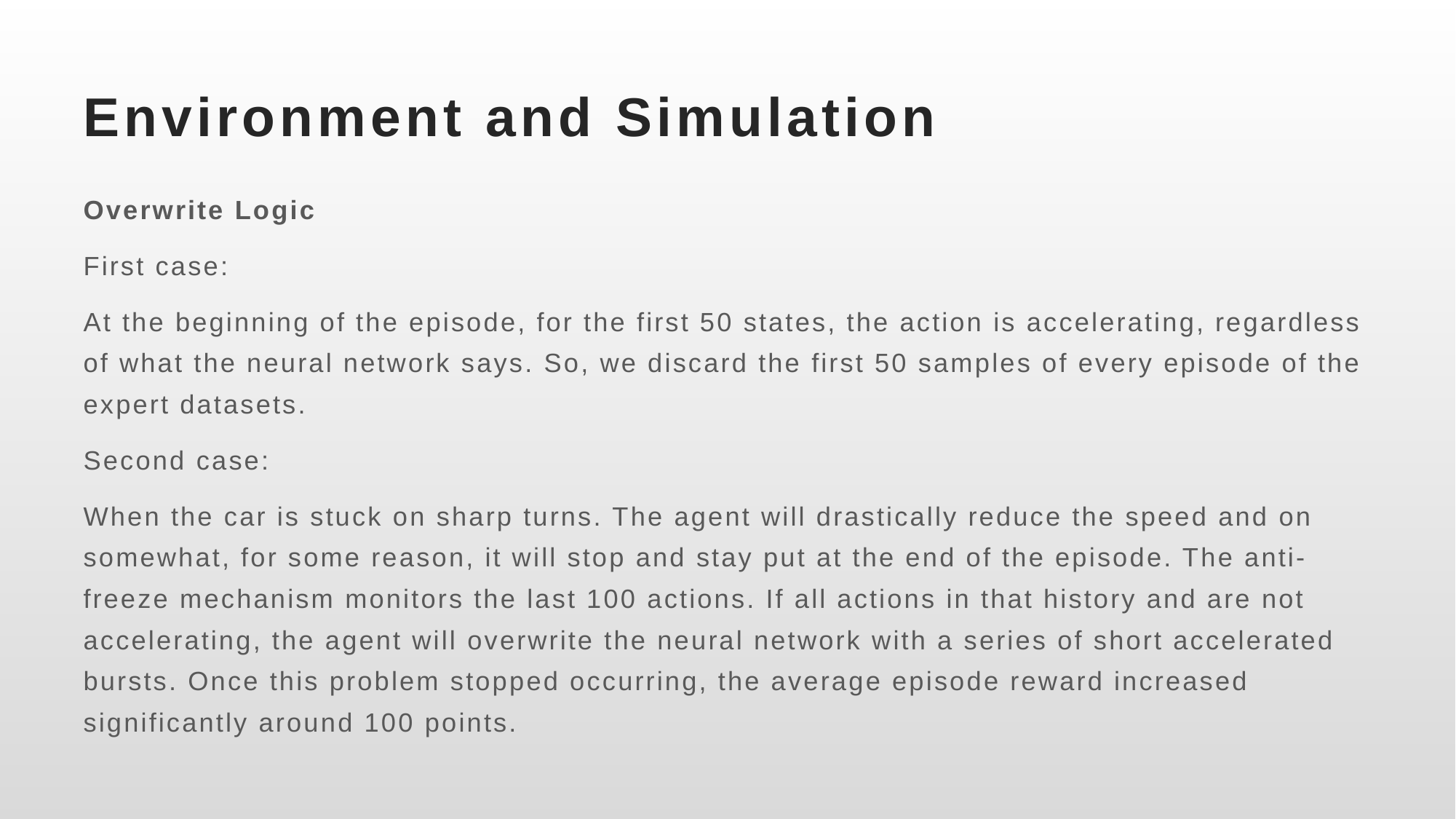

# Environment and Simulation
Overwrite Logic
First case:
At the beginning of the episode, for the first 50 states, the action is accelerating, regardless of what the neural network says. So, we discard the first 50 samples of every episode of the expert datasets.
Second case:
When the car is stuck on sharp turns. The agent will drastically reduce the speed and on somewhat, for some reason, it will stop and stay put at the end of the episode. The anti-freeze mechanism monitors the last 100 actions. If all actions in that history and are not accelerating, the agent will overwrite the neural network with a series of short accelerated bursts. Once this problem stopped occurring, the average episode reward increased significantly around 100 points.